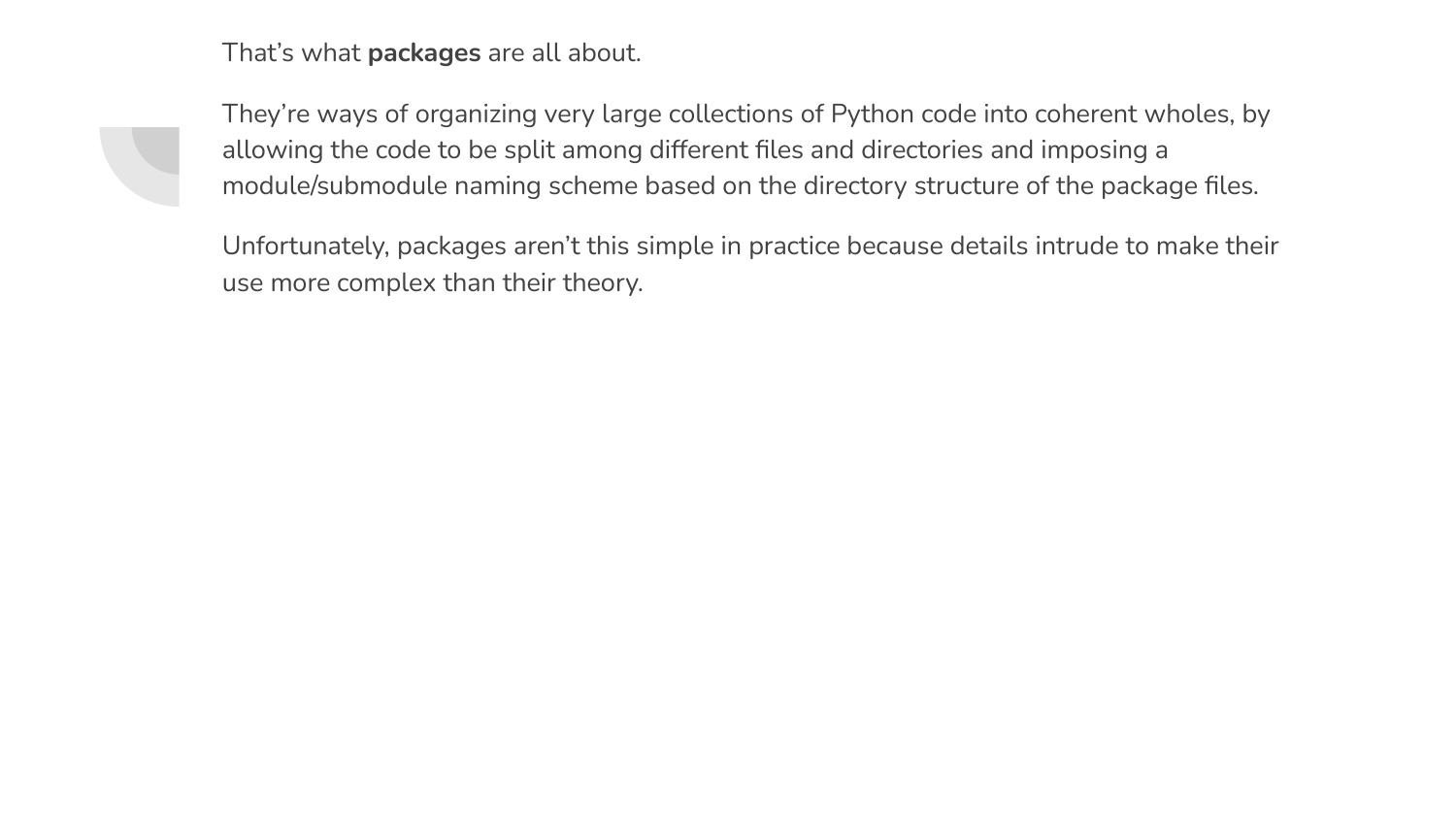

That’s what packages are all about.
They’re ways of organizing very large collections of Python code into coherent wholes, by allowing the code to be split among different files and directories and imposing a module/submodule naming scheme based on the directory structure of the package files.
Unfortunately, packages aren’t this simple in practice because details intrude to make their use more complex than their theory.